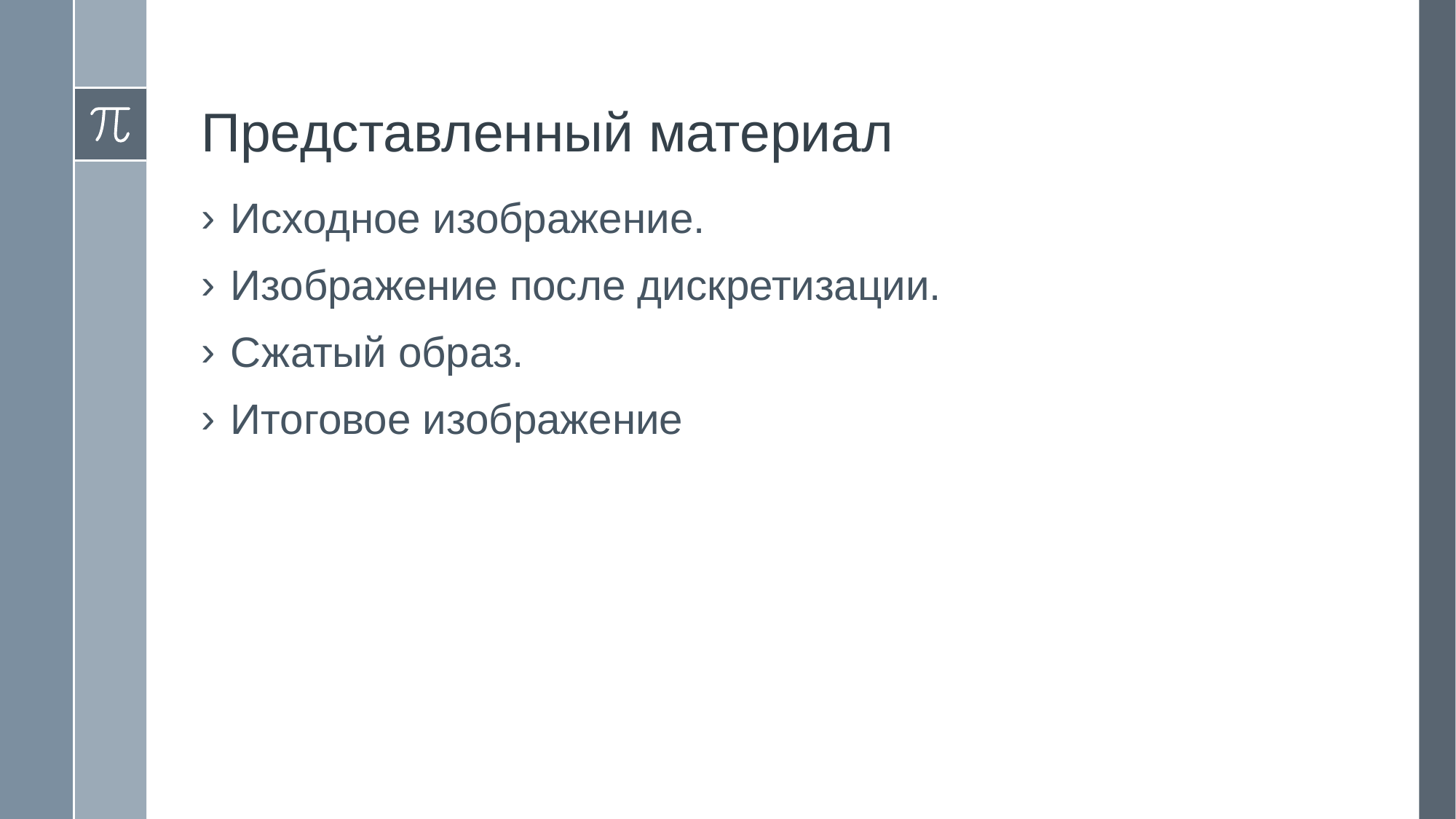

# Представленный материал
Исходное изображение.
Изображение после дискретизации.
Сжатый образ.
Итоговое изображение